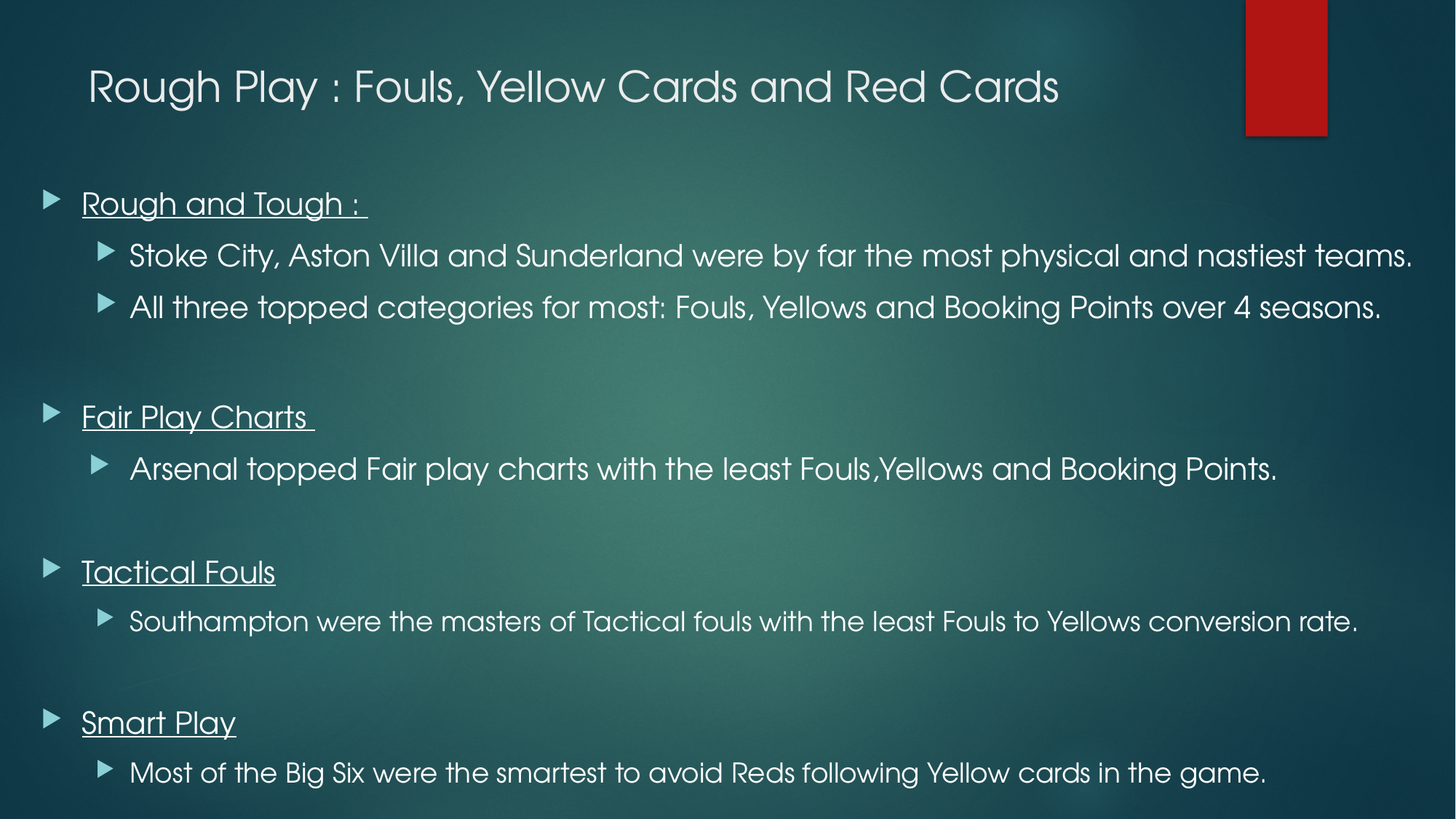

# Rough Play : Fouls, Yellow Cards and Red Cards

Rough and Tough :
Stoke City, Aston Villa and Sunderland were by far the most physical and nastiest teams.
All three topped categories for most: Fouls, Yellows and Booking Points over 4 seasons.

Fair Play Charts
Arsenal topped Fair play charts with the least Fouls,Yellows and Booking Points.

Tactical Fouls
Southampton were the masters of Tactical fouls with the least Fouls to Yellows conversion rate.

Smart Play
Most of the Big Six were the smartest to avoid Reds following Yellow cards in the game.